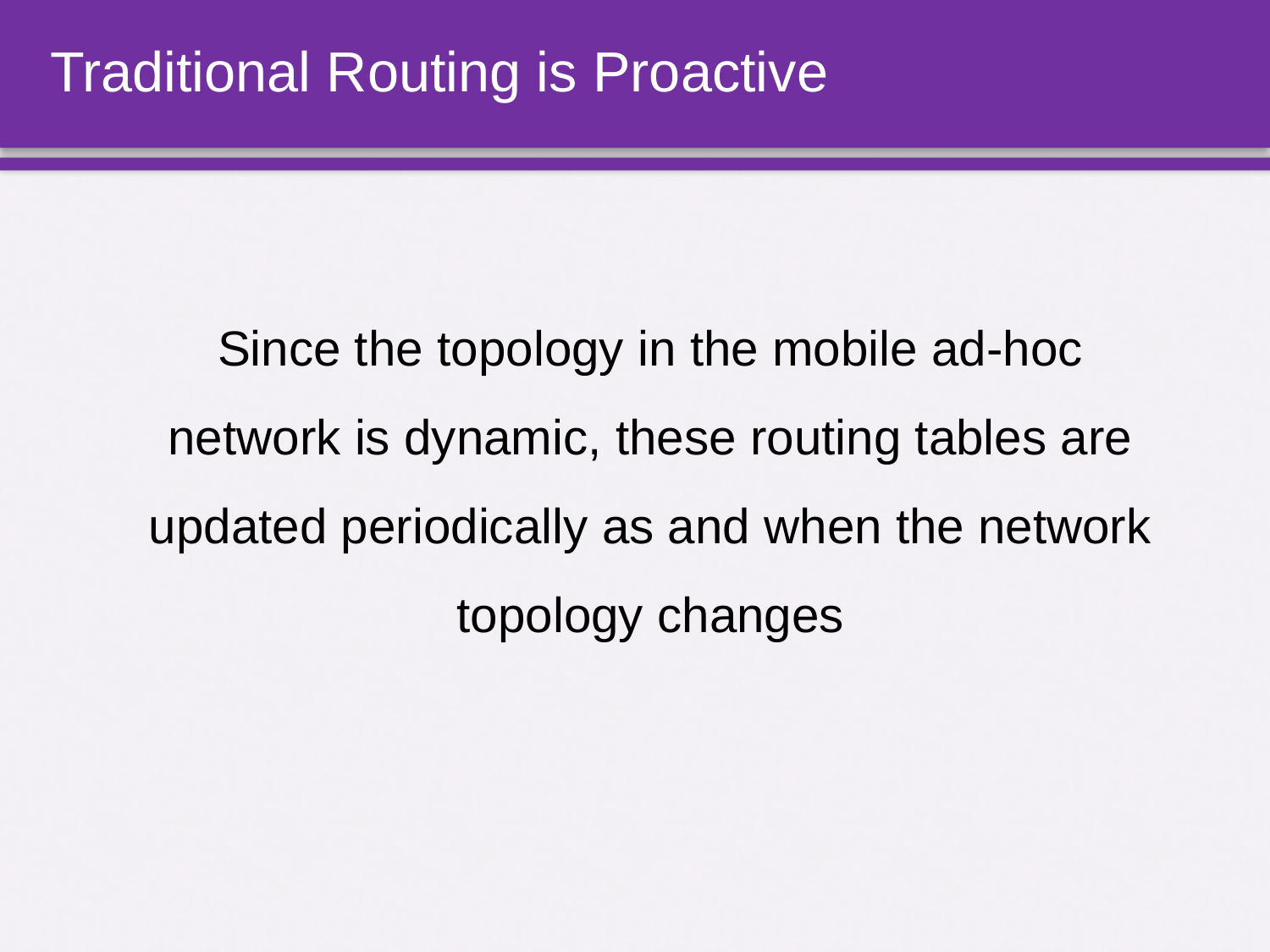

# Traditional Routing is Proactive
	Since the topology in the mobile ad-hoc network is dynamic, these routing tables are updated periodically as and when the network topology changes